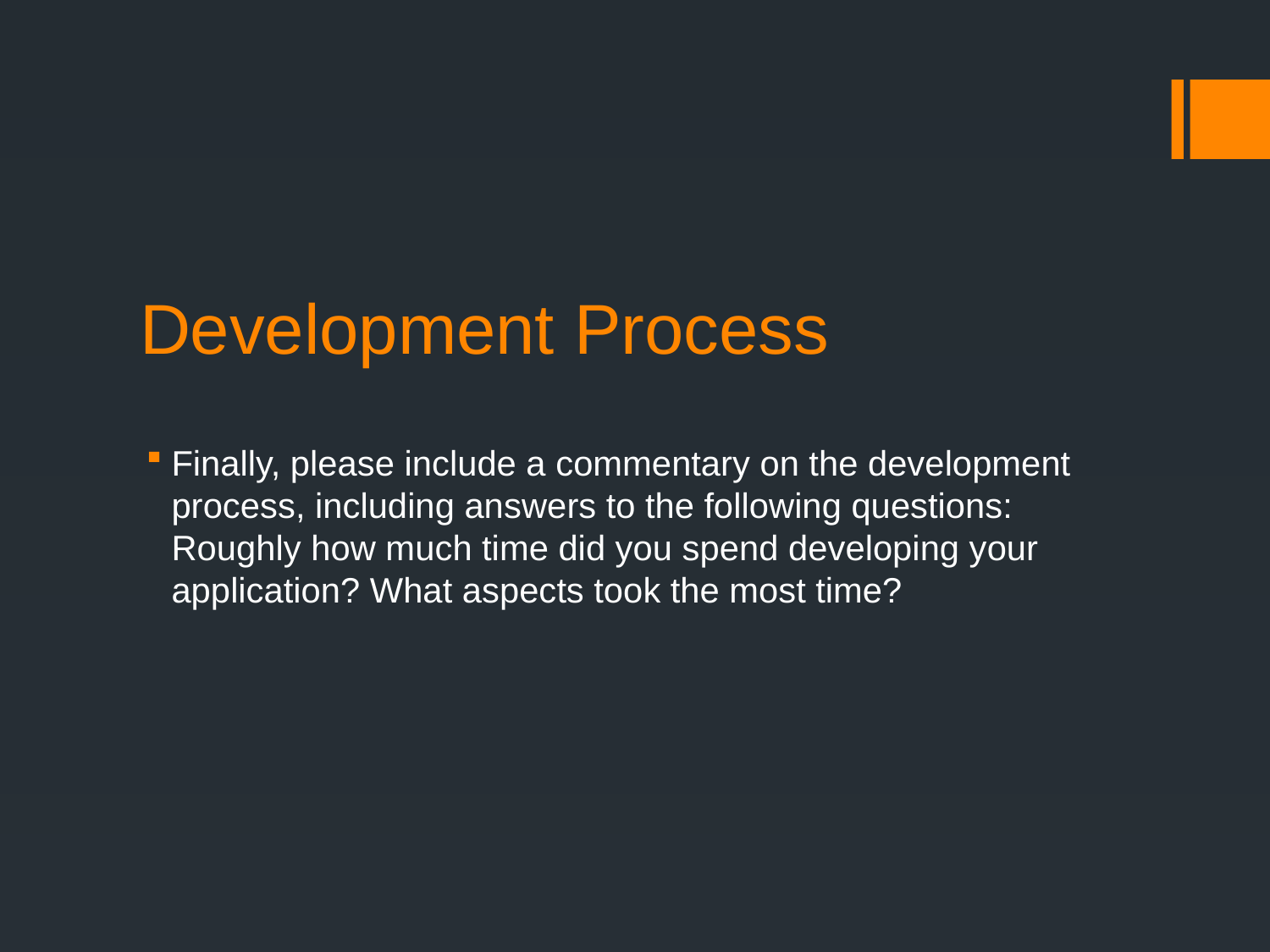

# Development Process

Finally, please include a commentary on the development process, including answers to the following questions: Roughly how much time did you spend developing your application? What aspects took the most time?